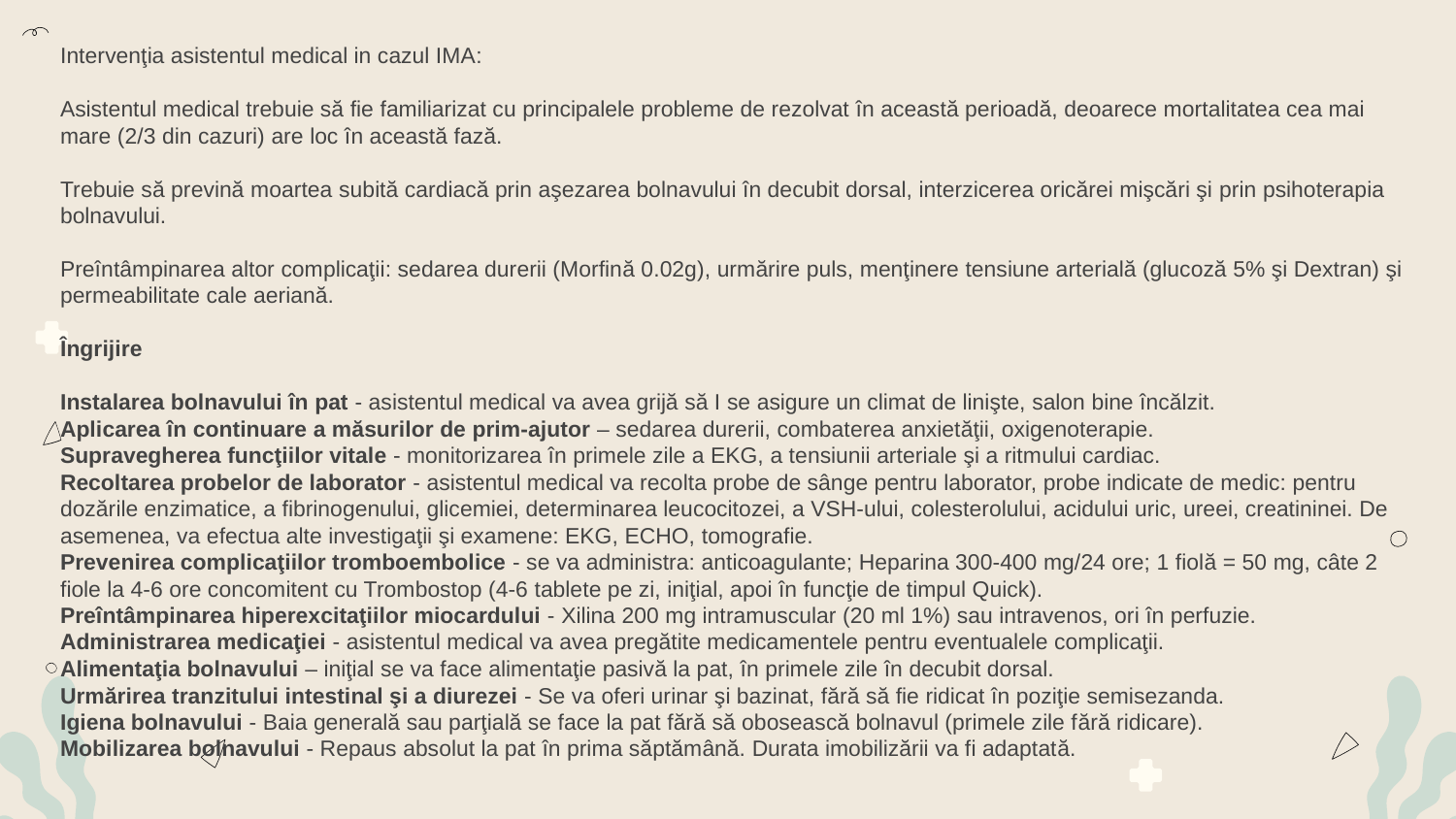

Intervenţia asistentul medical in cazul IMA:

Asistentul medical trebuie să fie familiarizat cu principalele probleme de rezolvat în această perioadă, deoarece mortalitatea cea mai mare (2/3 din cazuri) are loc în această fază.

Trebuie să prevină moartea subită cardiacă prin aşezarea bolnavului în decubit dorsal, interzicerea oricărei mişcări şi prin psihoterapia bolnavului.

Preîntâmpinarea altor complicaţii: sedarea durerii (Morfină 0.02g), urmărire puls, menţinere tensiune arterială (glucoză 5% şi Dextran) şi permeabilitate cale aeriană.

Îngrijire

Instalarea bolnavului în pat - asistentul medical va avea grijă să I se asigure un climat de linişte, salon bine încălzit.
Aplicarea în continuare a măsurilor de prim-ajutor – sedarea durerii, combaterea anxietăţii, oxigenoterapie.
Supravegherea funcţiilor vitale - monitorizarea în primele zile a EKG, a tensiunii arteriale şi a ritmului cardiac.
Recoltarea probelor de laborator - asistentul medical va recolta probe de sânge pentru laborator, probe indicate de medic: pentru dozările enzimatice, a fibrinogenului, glicemiei, determinarea leucocitozei, a VSH-ului, colesterolului, acidului uric, ureei, creatininei. De asemenea, va efectua alte investigaţii şi examene: EKG, ECHO, tomografie.
Prevenirea complicaţiilor tromboembolice - se va administra: anticoagulante; Heparina 300-400 mg/24 ore; 1 fiolă = 50 mg, câte 2 fiole la 4-6 ore concomitent cu Trombostop (4-6 tablete pe zi, iniţial, apoi în funcţie de timpul Quick).
Preîntâmpinarea hiperexcitaţiilor miocardului - Xilina 200 mg intramuscular (20 ml 1%) sau intravenos, ori în perfuzie.
Administrarea medicaţiei - asistentul medical va avea pregătite medicamentele pentru eventualele complicaţii.
Alimentaţia bolnavului – iniţial se va face alimentaţie pasivă la pat, în primele zile în decubit dorsal.
Urmărirea tranzitului intestinal şi a diurezei - Se va oferi urinar şi bazinat, fără să fie ridicat în poziţie semisezanda.
Igiena bolnavului - Baia generală sau parţială se face la pat fără să obosească bolnavul (primele zile fără ridicare).
Mobilizarea bolnavului - Repaus absolut la pat în prima săptămână. Durata imobilizării va fi adaptată.